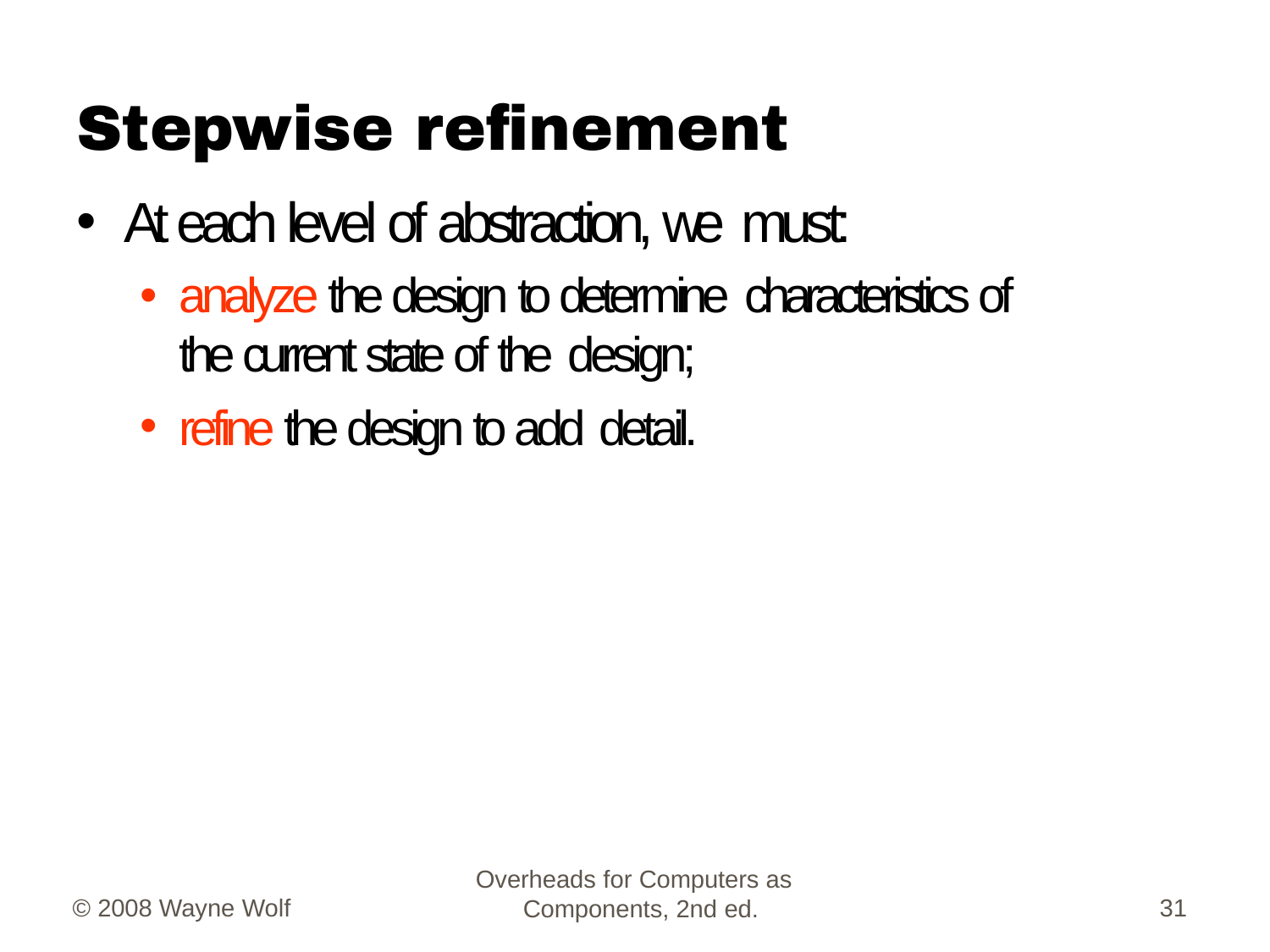

# Stepwise refinement
At each level of abstraction, we must:
analyze the design to determine  characteristics of the current state of the  design;
refine the design to add detail.
Overheads for Computers as  Components, 2nd ed.
© 2008 Wayne Wolf
31